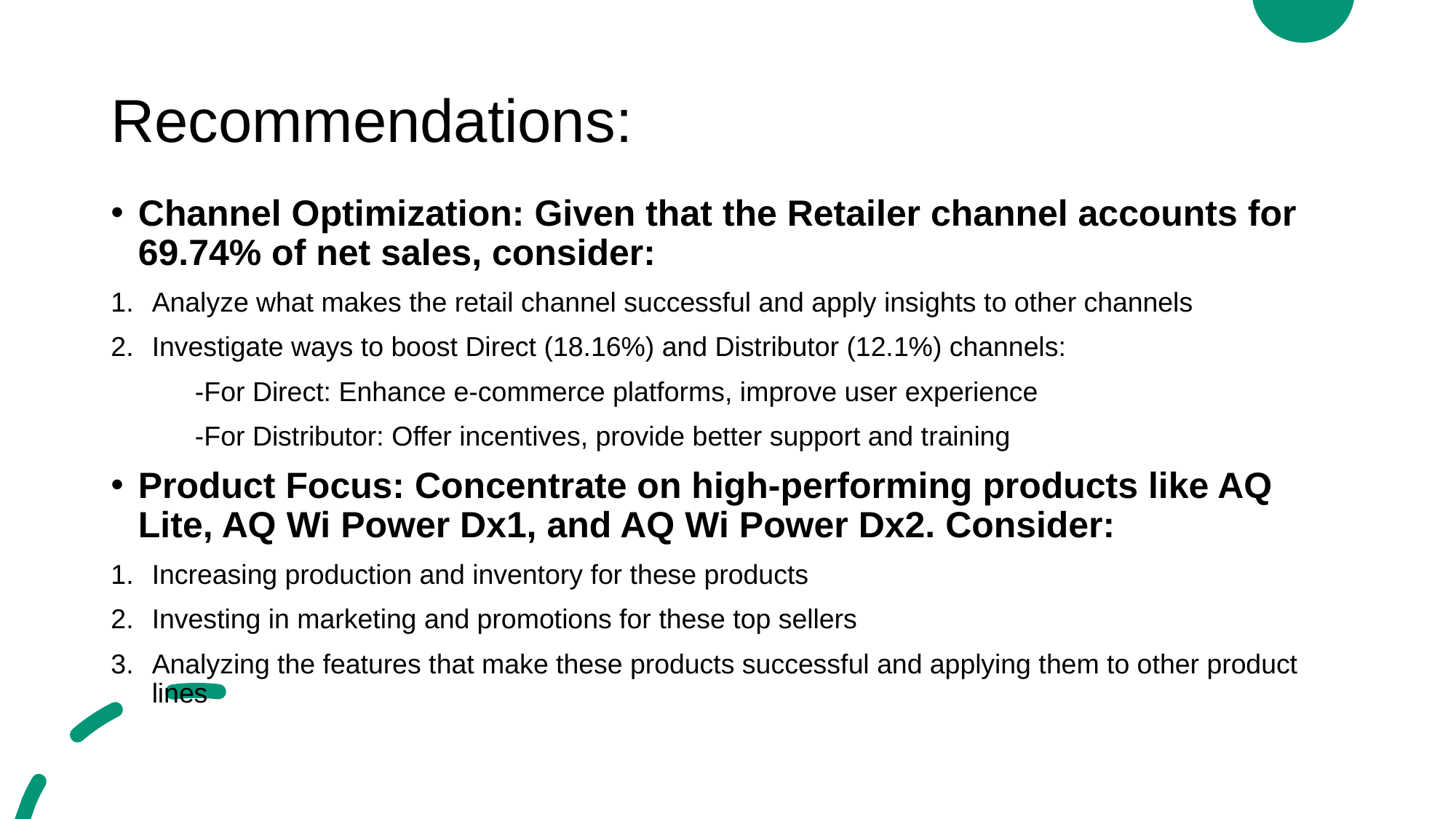

# Recommendations:
Channel Optimization: Given that the Retailer channel accounts for 69.74% of net sales, consider:
Analyze what makes the retail channel successful and apply insights to other channels
Investigate ways to boost Direct (18.16%) and Distributor (12.1%) channels:
           -For Direct: Enhance e-commerce platforms, improve user experience
           -For Distributor: Offer incentives, provide better support and training
Product Focus: Concentrate on high-performing products like AQ Lite, AQ Wi Power Dx1, and AQ Wi Power Dx2. Consider:
Increasing production and inventory for these products
Investing in marketing and promotions for these top sellers
Analyzing the features that make these products successful and applying them to other product lines